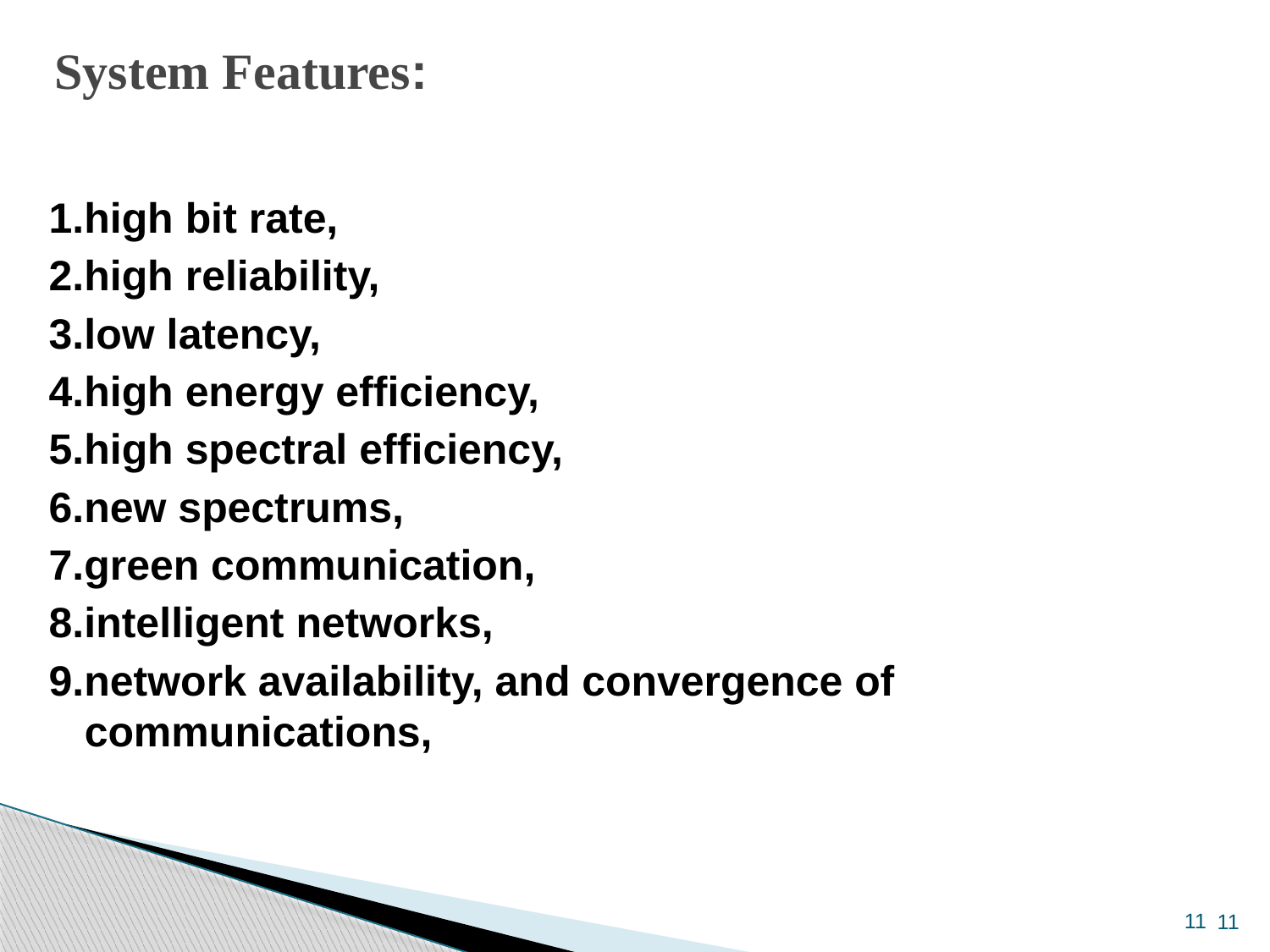

# System Features:

1.high bit rate,
2.high reliability,
3.low latency,
4.high energy efficiency,
5.high spectral efficiency,
6.new spectrums,
7.green communication,
8.intelligent networks,
9.network availability, and convergence of communications,
11
11